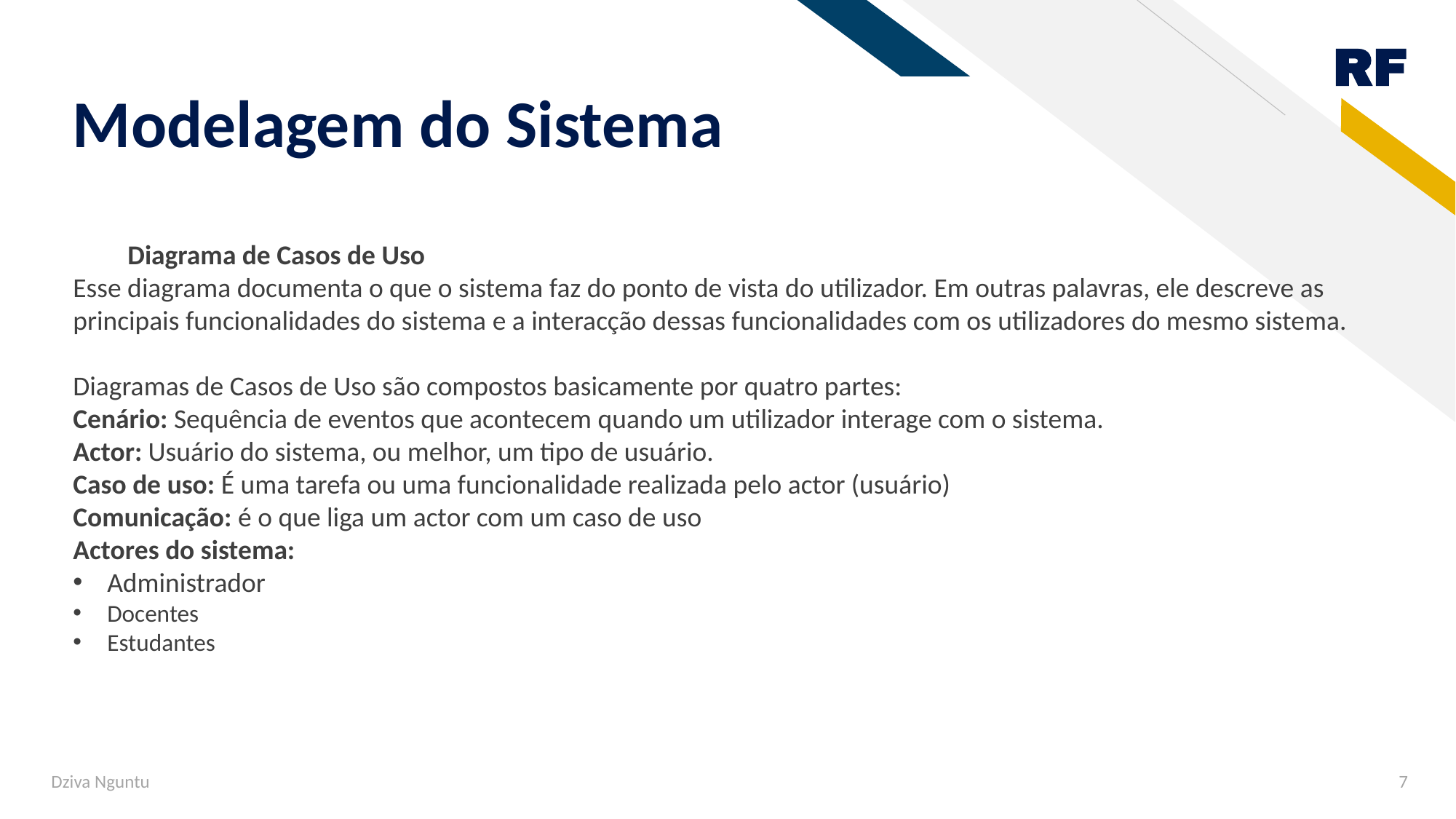

# Modelagem do Sistema
Diagrama de Casos de Uso
Esse diagrama documenta o que o sistema faz do ponto de vista do utilizador. Em outras palavras, ele descreve as principais funcionalidades do sistema e a interacção dessas funcionalidades com os utilizadores do mesmo sistema.

Diagramas de Casos de Uso são compostos basicamente por quatro partes:
Cenário: Sequência de eventos que acontecem quando um utilizador interage com o sistema.
Actor: Usuário do sistema, ou melhor, um tipo de usuário.
Caso de uso: É uma tarefa ou uma funcionalidade realizada pelo actor (usuário)
Comunicação: é o que liga um actor com um caso de uso
Actores do sistema:
Administrador
Docentes
Estudantes
Dziva Nguntu
7